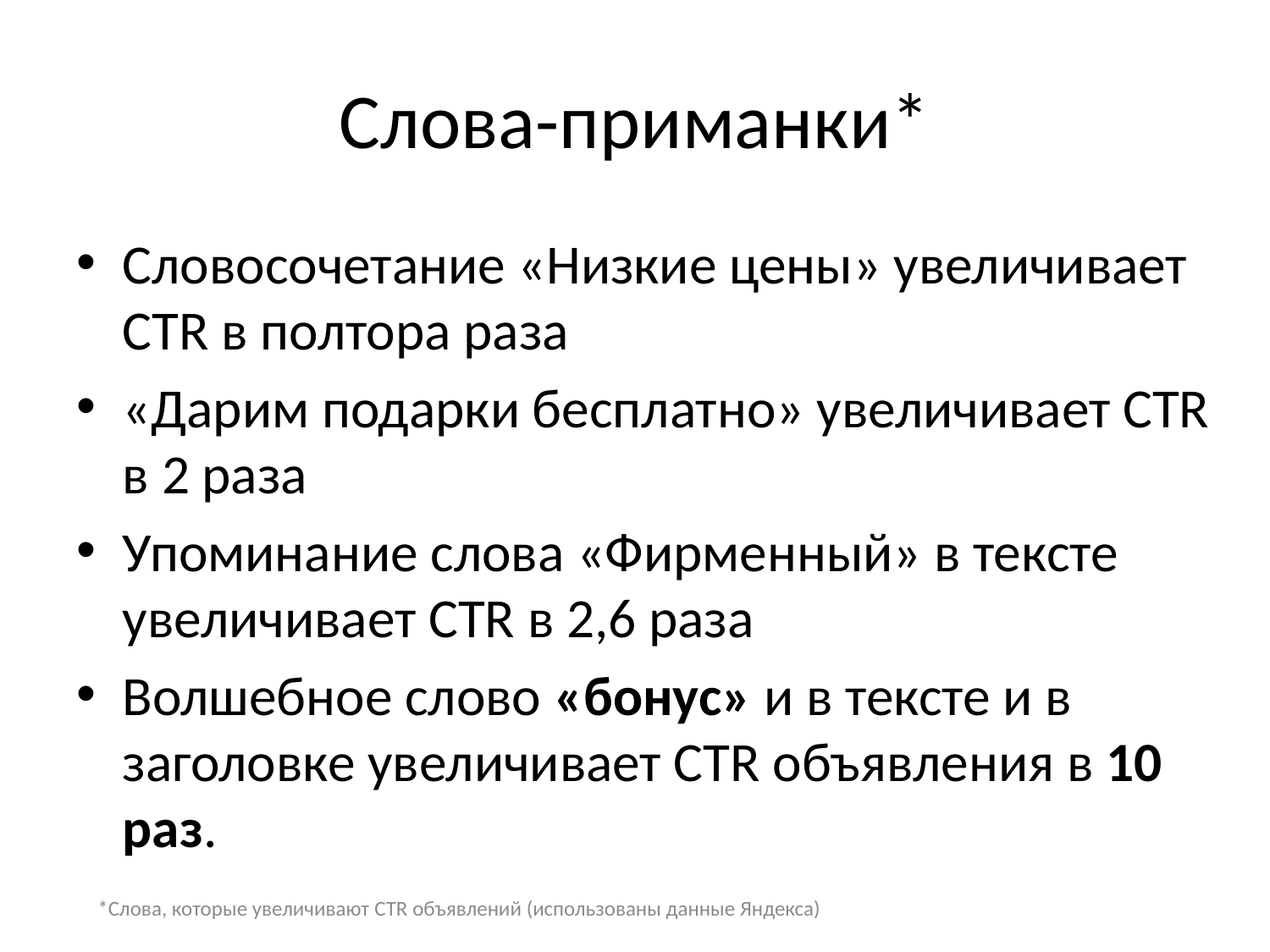

# Слова-приманки*
Словосочетание «Низкие цены» увеличивает CTR в полтора раза
«Дарим подарки бесплатно» увеличивает CTR в 2 раза
Упоминание слова «Фирменный» в тексте увеличивает CTR в 2,6 раза
Волшебное слово «бонус» и в тексте и в заголовке увеличивает CTR объявления в 10 раз.
*Слова, которые увеличивают CTR объявлений (использованы данные Яндекса)